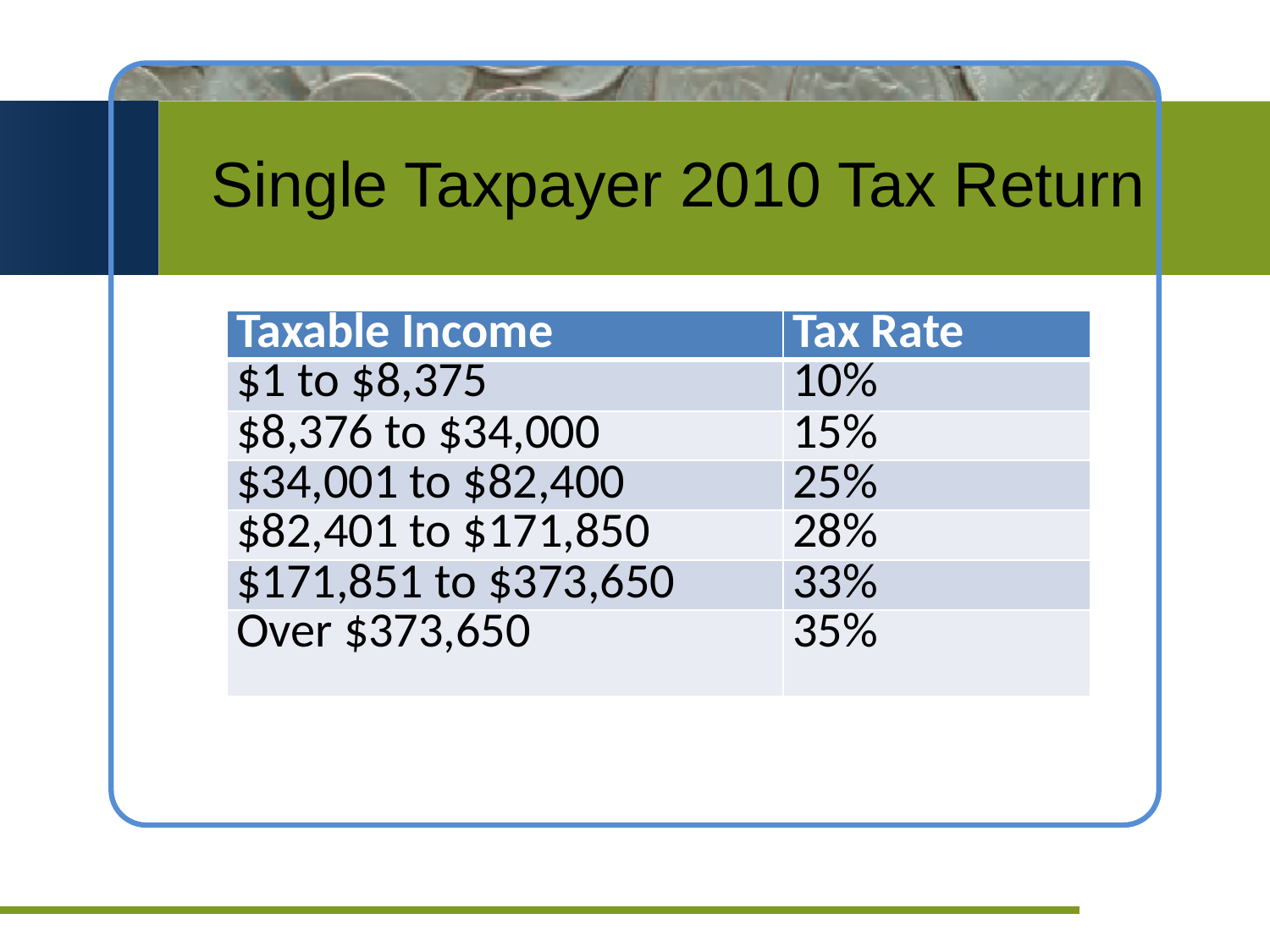

# Single Taxpayer 2010 Tax Return
| Taxable Income | Tax Rate |
| --- | --- |
| $1 to $8,375 | 10% |
| $8,376 to $34,000 | 15% |
| $34,001 to $82,400 | 25% |
| $82,401 to $171,850 | 28% |
| $171,851 to $373,650 | 33% |
| Over $373,650 | 35% |